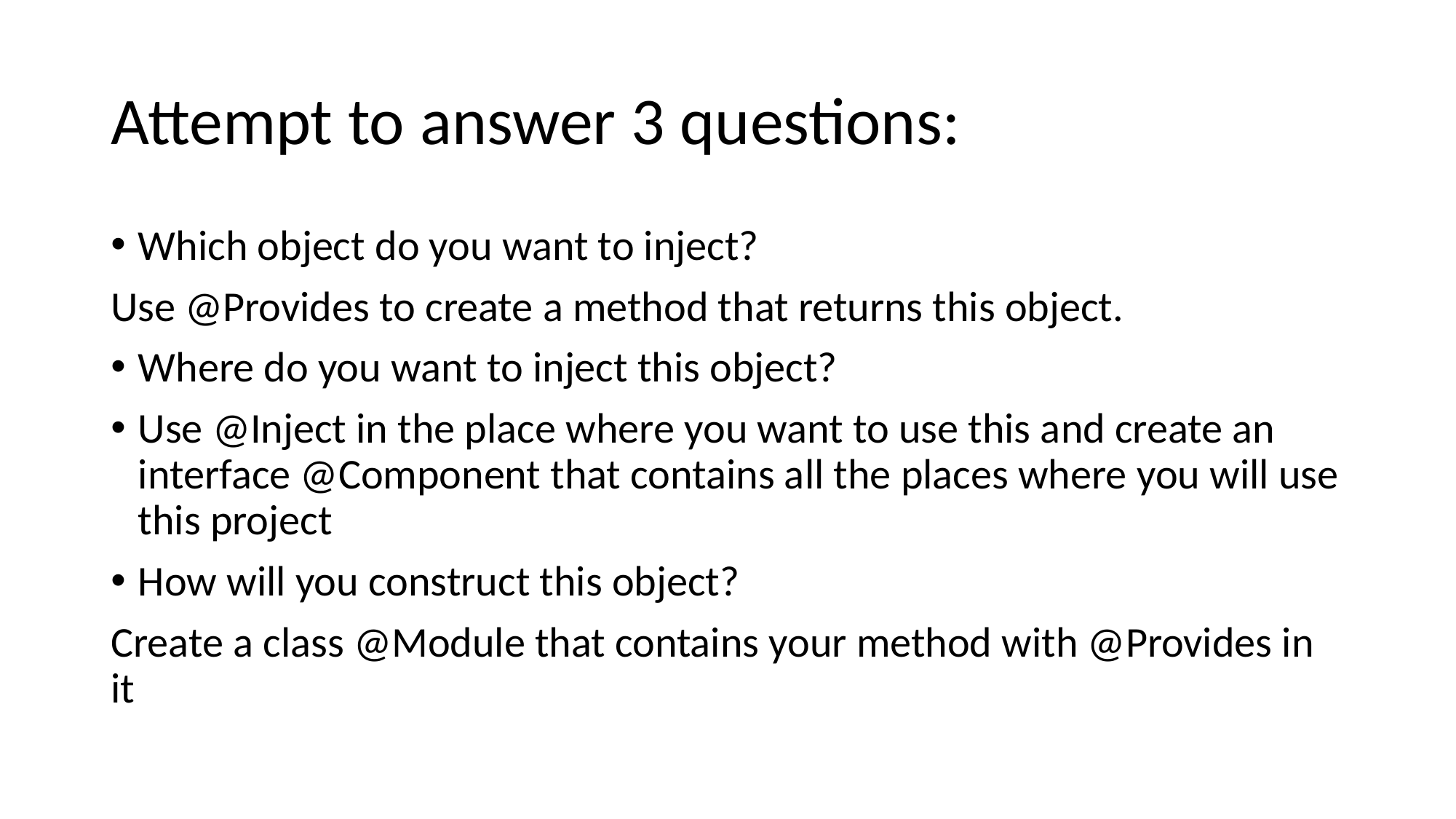

# Attempt to answer 3 questions:
Which object do you want to inject?
Use @Provides to create a method that returns this object.
Where do you want to inject this object?
Use @Inject in the place where you want to use this and create an interface @Component that contains all the places where you will use this project
How will you construct this object?
Create a class @Module that contains your method with @Provides in it